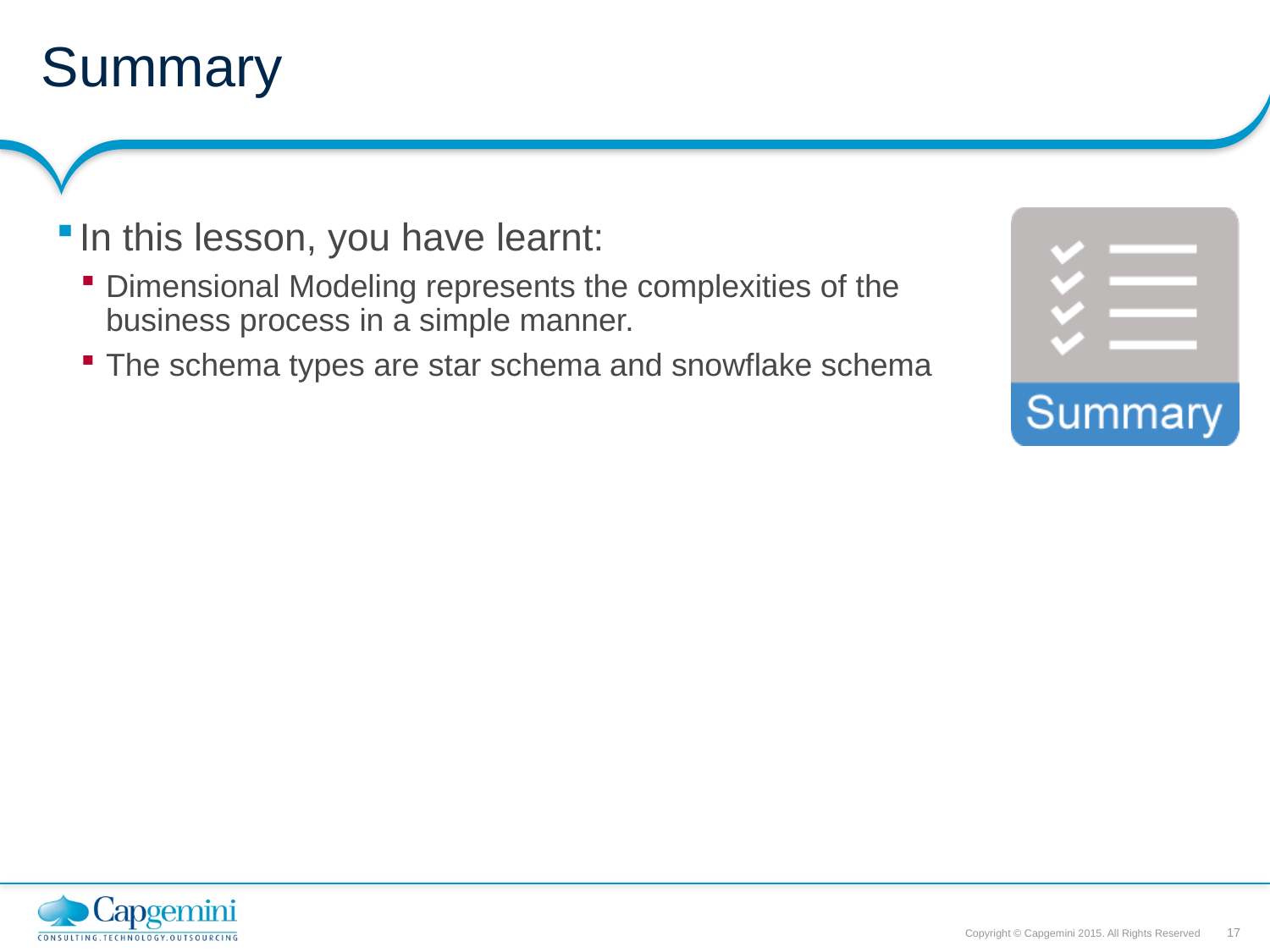

# Summary
In this lesson, you have learnt:
Dimensional Modeling represents the complexities of the business process in a simple manner.
The schema types are star schema and snowflake schema